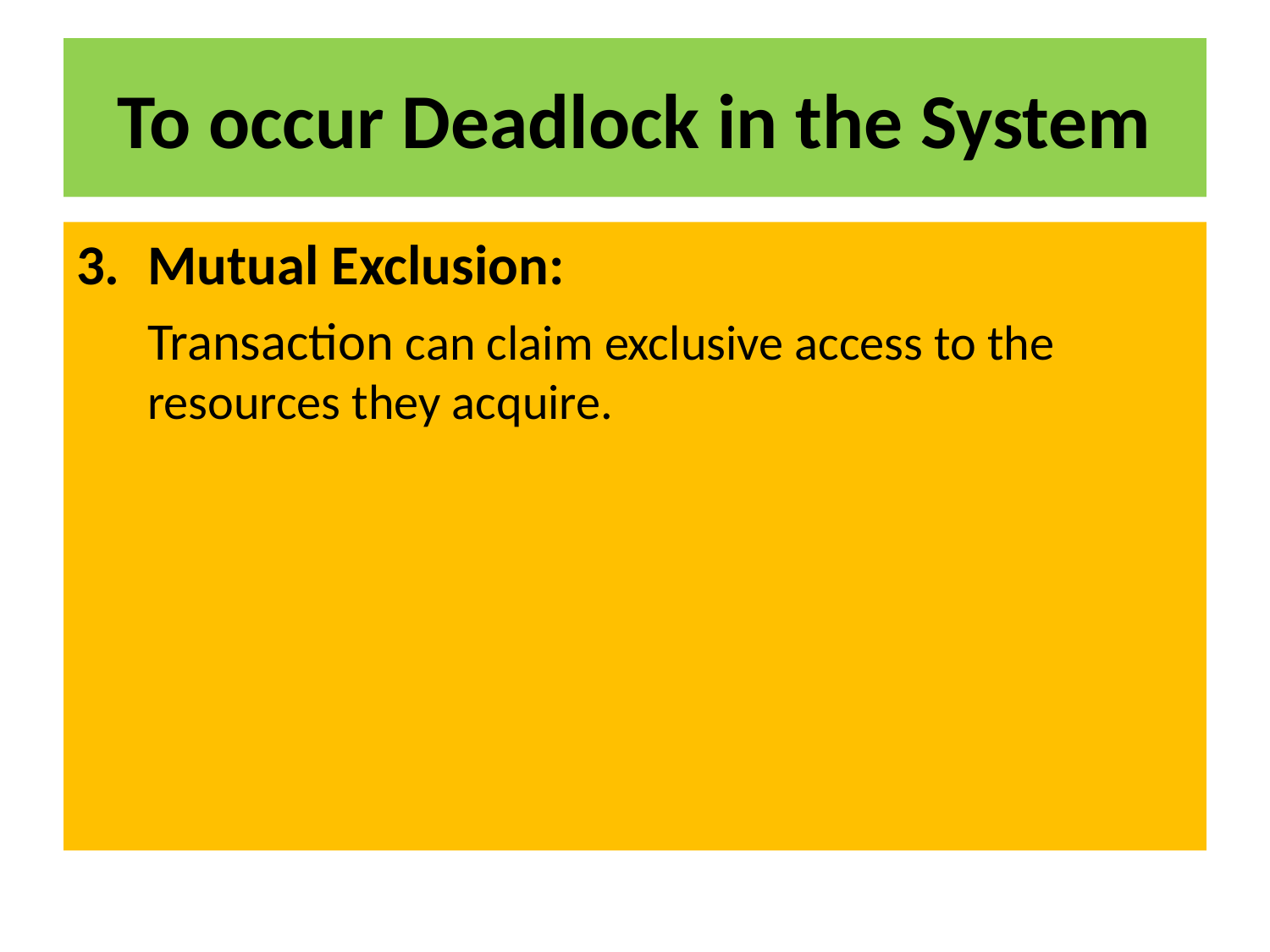

# To occur Deadlock in the System
Mutual Exclusion:
	Transaction can claim exclusive access to the resources they acquire.